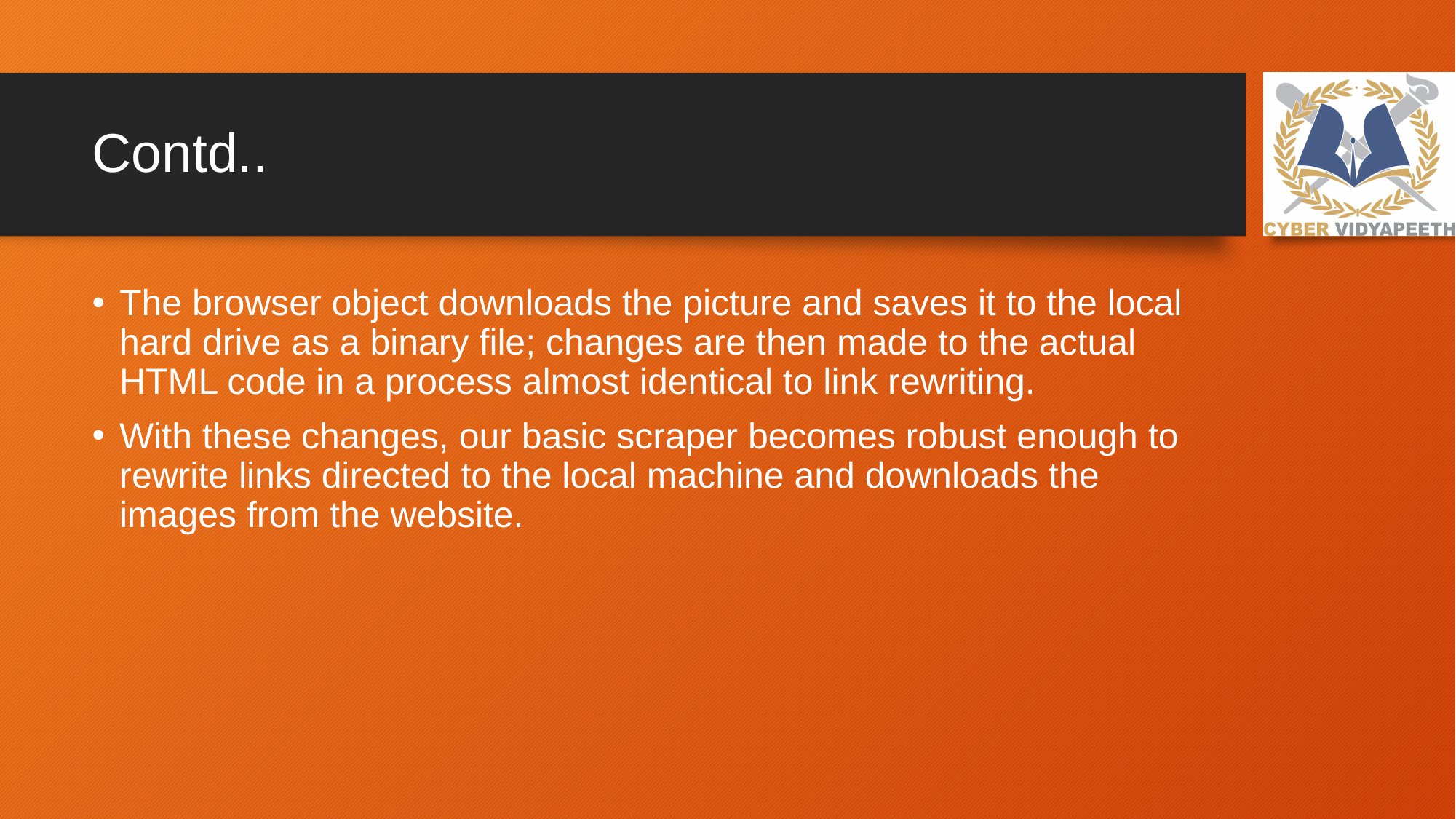

# Contd..
The browser object downloads the picture and saves it to the local hard drive as a binary file; changes are then made to the actual HTML code in a process almost identical to link rewriting.
With these changes, our basic scraper becomes robust enough to rewrite links directed to the local machine and downloads the images from the website.